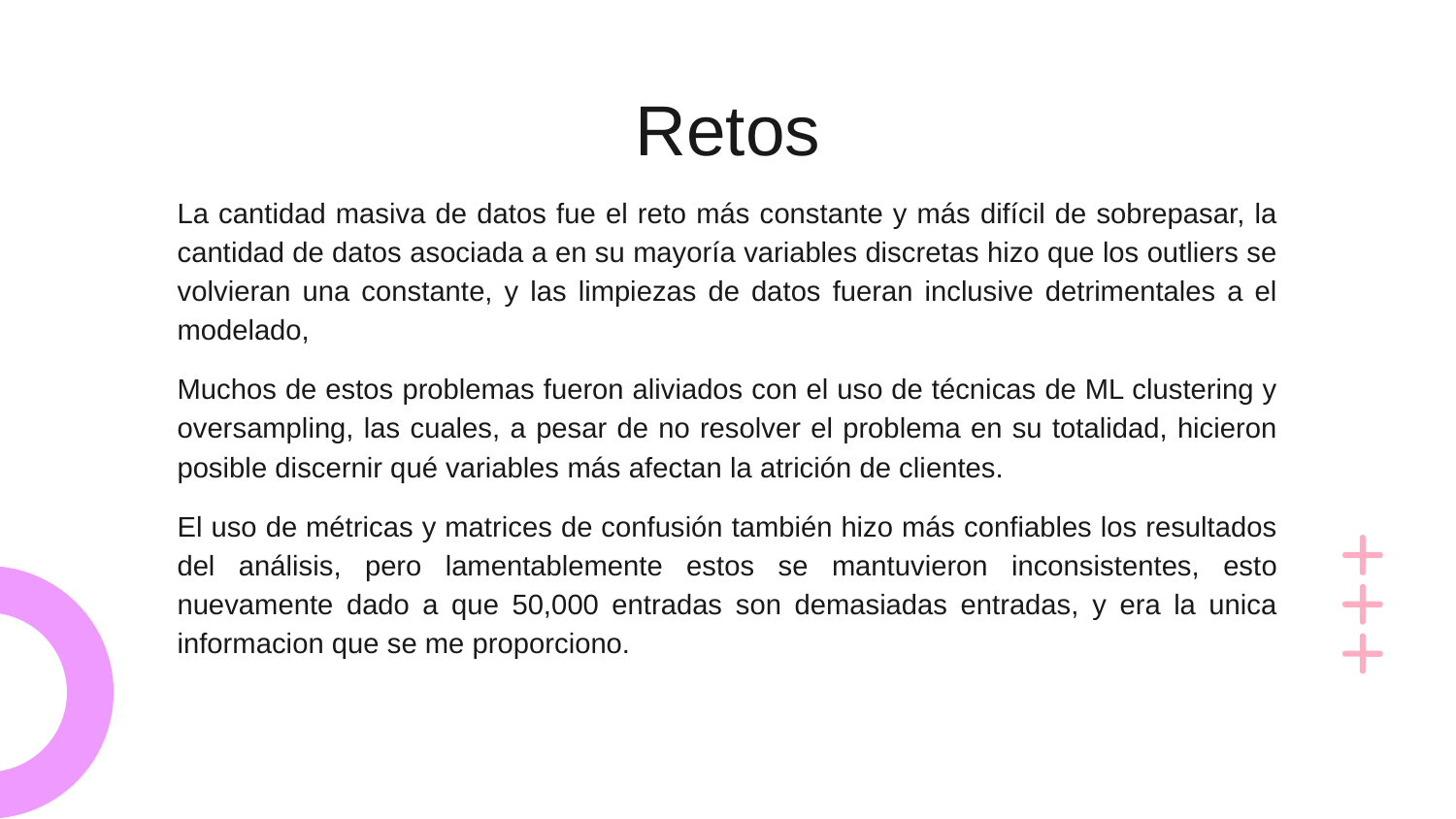

# Retos
La cantidad masiva de datos fue el reto más constante y más difícil de sobrepasar, la cantidad de datos asociada a en su mayoría variables discretas hizo que los outliers se volvieran una constante, y las limpiezas de datos fueran inclusive detrimentales a el modelado,
Muchos de estos problemas fueron aliviados con el uso de técnicas de ML clustering y oversampling, las cuales, a pesar de no resolver el problema en su totalidad, hicieron posible discernir qué variables más afectan la atrición de clientes.
El uso de métricas y matrices de confusión también hizo más confiables los resultados del análisis, pero lamentablemente estos se mantuvieron inconsistentes, esto nuevamente dado a que 50,000 entradas son demasiadas entradas, y era la unica informacion que se me proporciono.